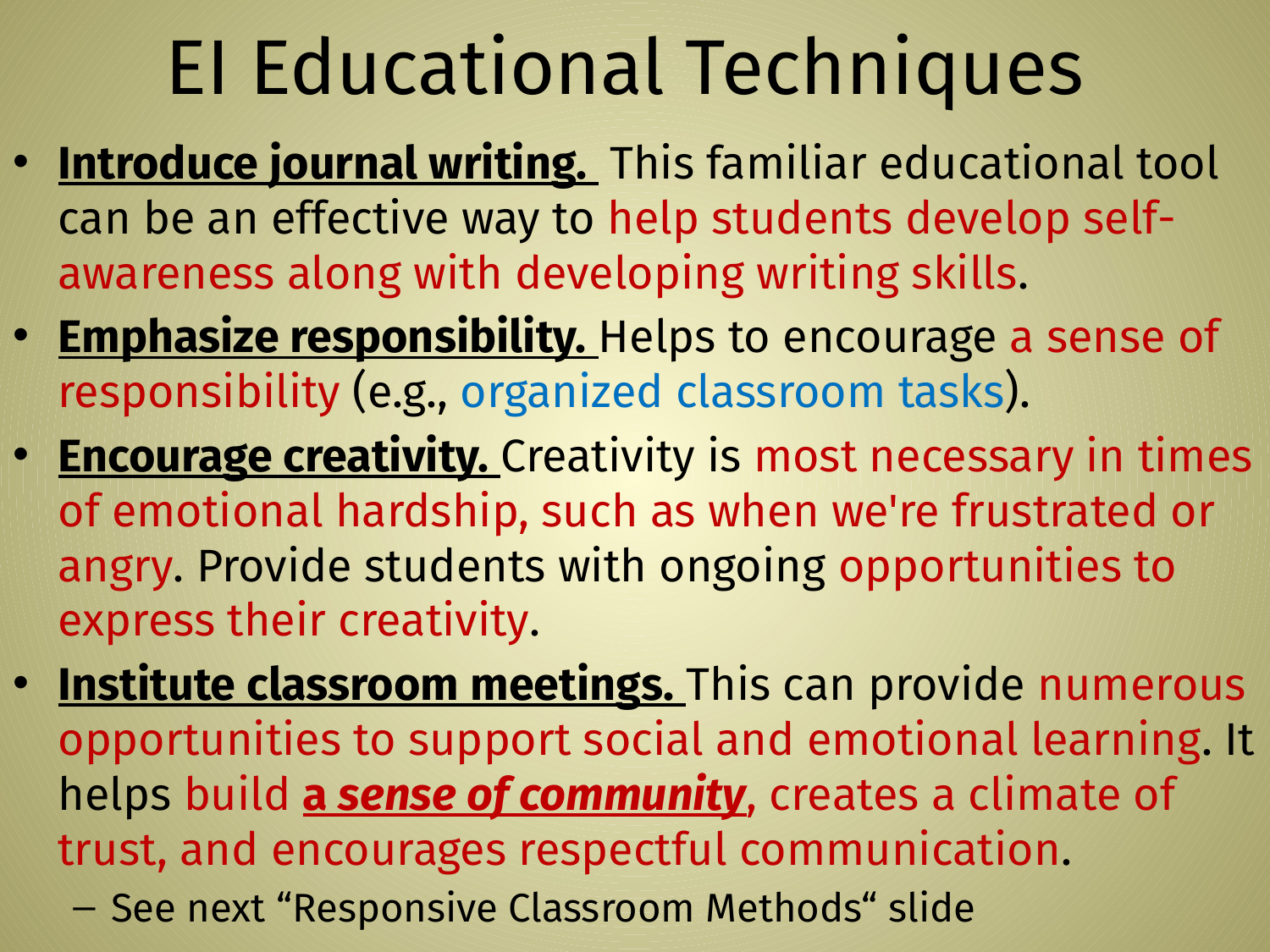

# EI Educational Techniques
Introduce journal writing.  This familiar educational tool can be an effective way to help students develop self-awareness along with developing writing skills.
Emphasize responsibility. Helps to encourage a sense of responsibility (e.g., organized classroom tasks).
Encourage creativity. Creativity is most necessary in times of emotional hardship, such as when we're frustrated or angry. Provide students with ongoing opportunities to express their creativity.
Institute classroom meetings. This can provide numerous opportunities to support social and emotional learning. It helps build a sense of community, creates a climate of trust, and encourages respectful communication.
See next “Responsive Classroom Methods“ slide